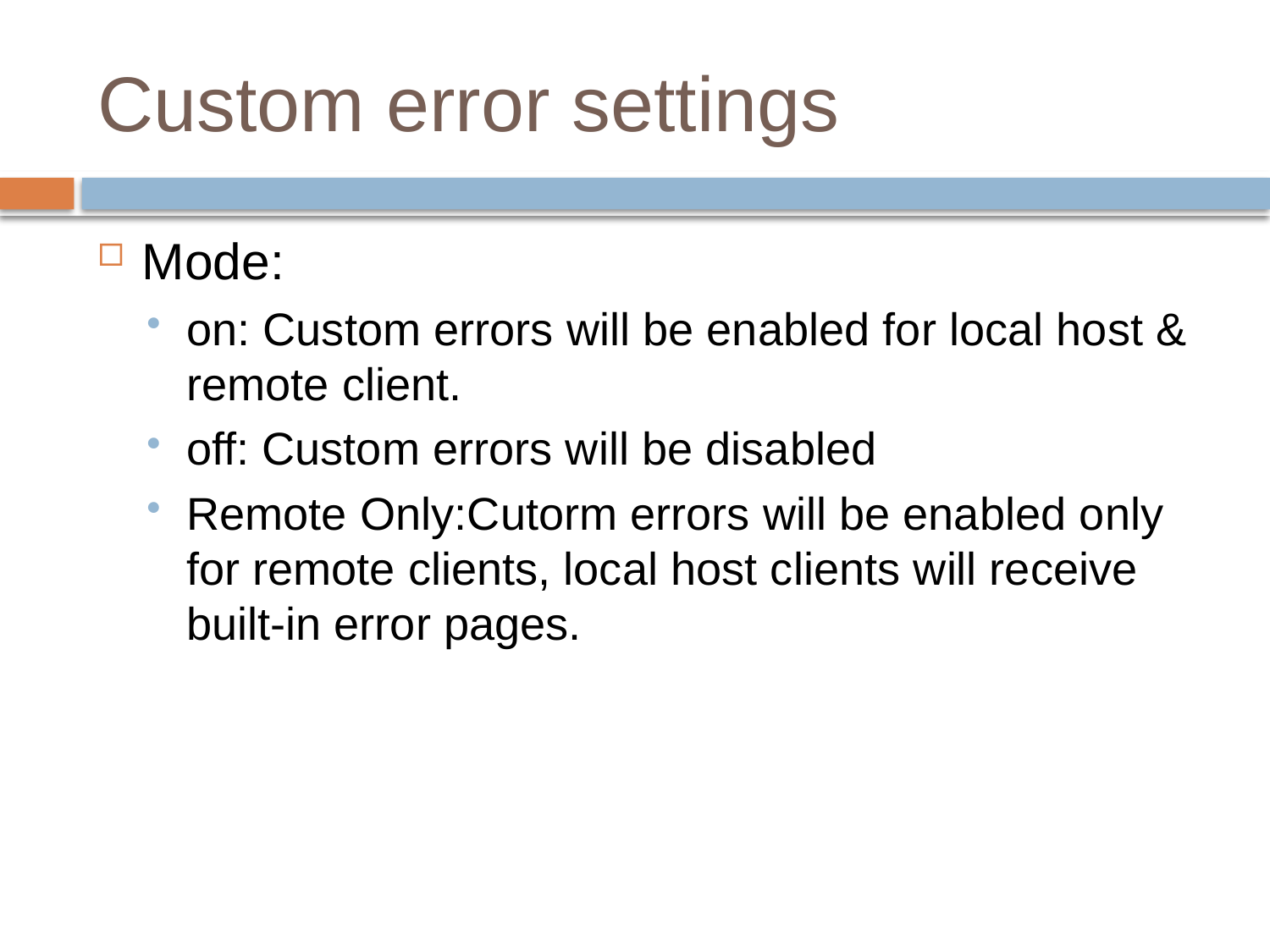

# Custom error settings
Mode:
on: Custom errors will be enabled for local host & remote client.
off: Custom errors will be disabled
Remote Only:Cutorm errors will be enabled only for remote clients, local host clients will receive built-in error pages.